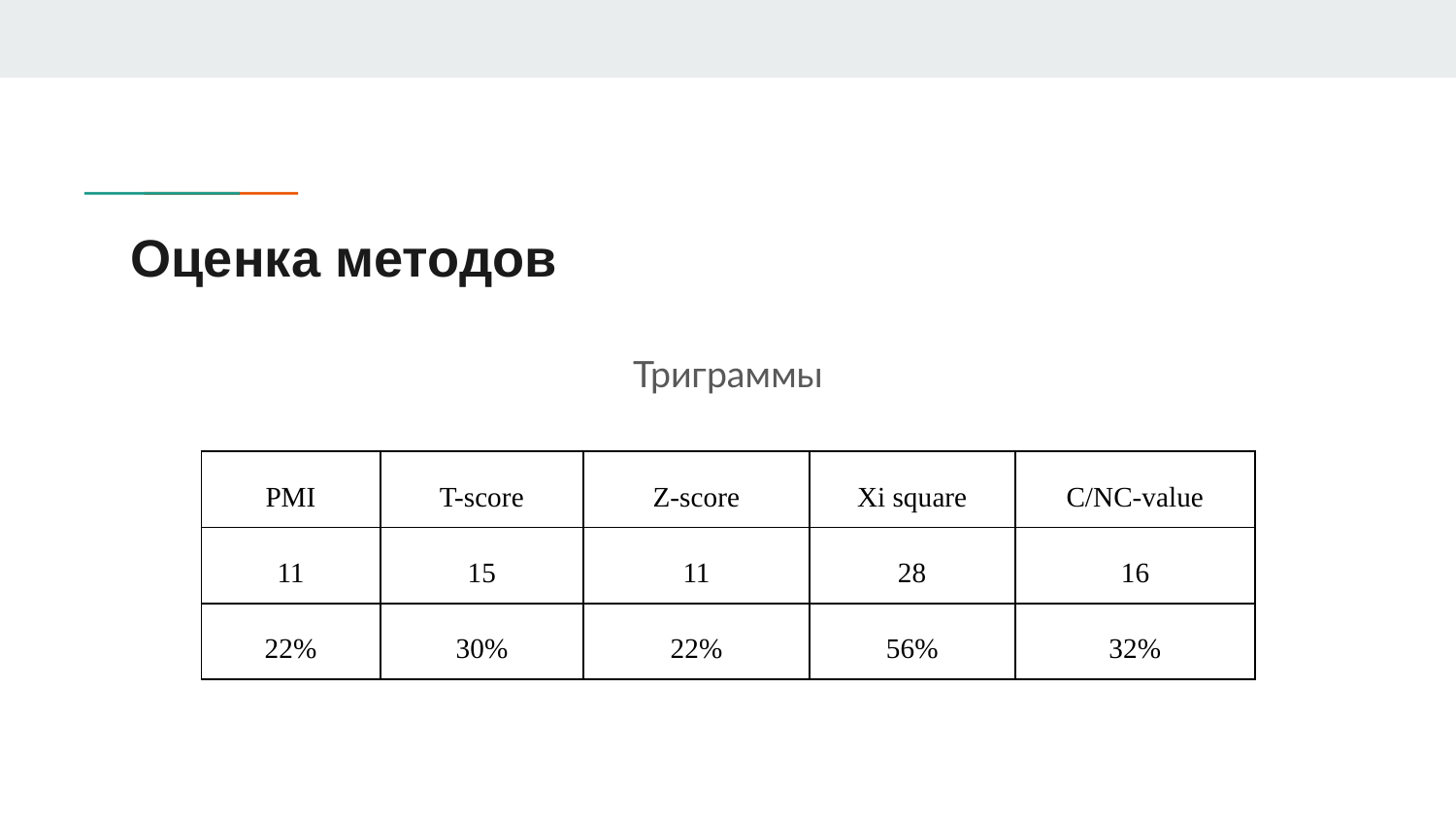

# Оценка методов
Триграммы
| PMI | T-score | Z-score | Xi square | C/NC-value |
| --- | --- | --- | --- | --- |
| 11 | 15 | 11 | 28 | 16 |
| 22% | 30% | 22% | 56% | 32% |